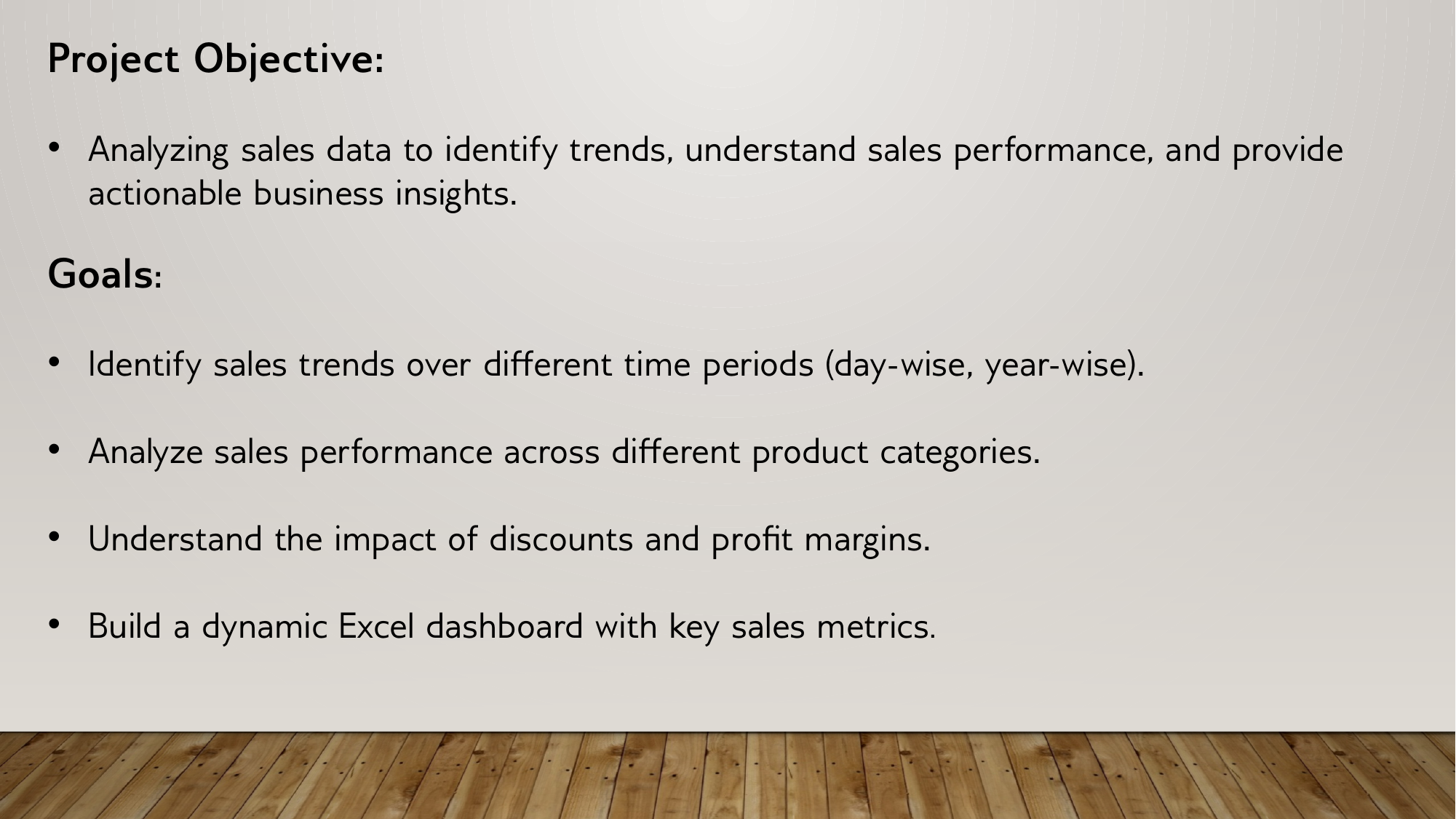

Project Objective:

Analyzing sales data to identify trends, understand sales performance, and provide actionable business insights.
Goals:

Identify sales trends over different time periods (day-wise, year-wise).

Analyze sales performance across different product categories.

Understand the impact of discounts and profit margins.

Build a dynamic Excel dashboard with key sales metrics.